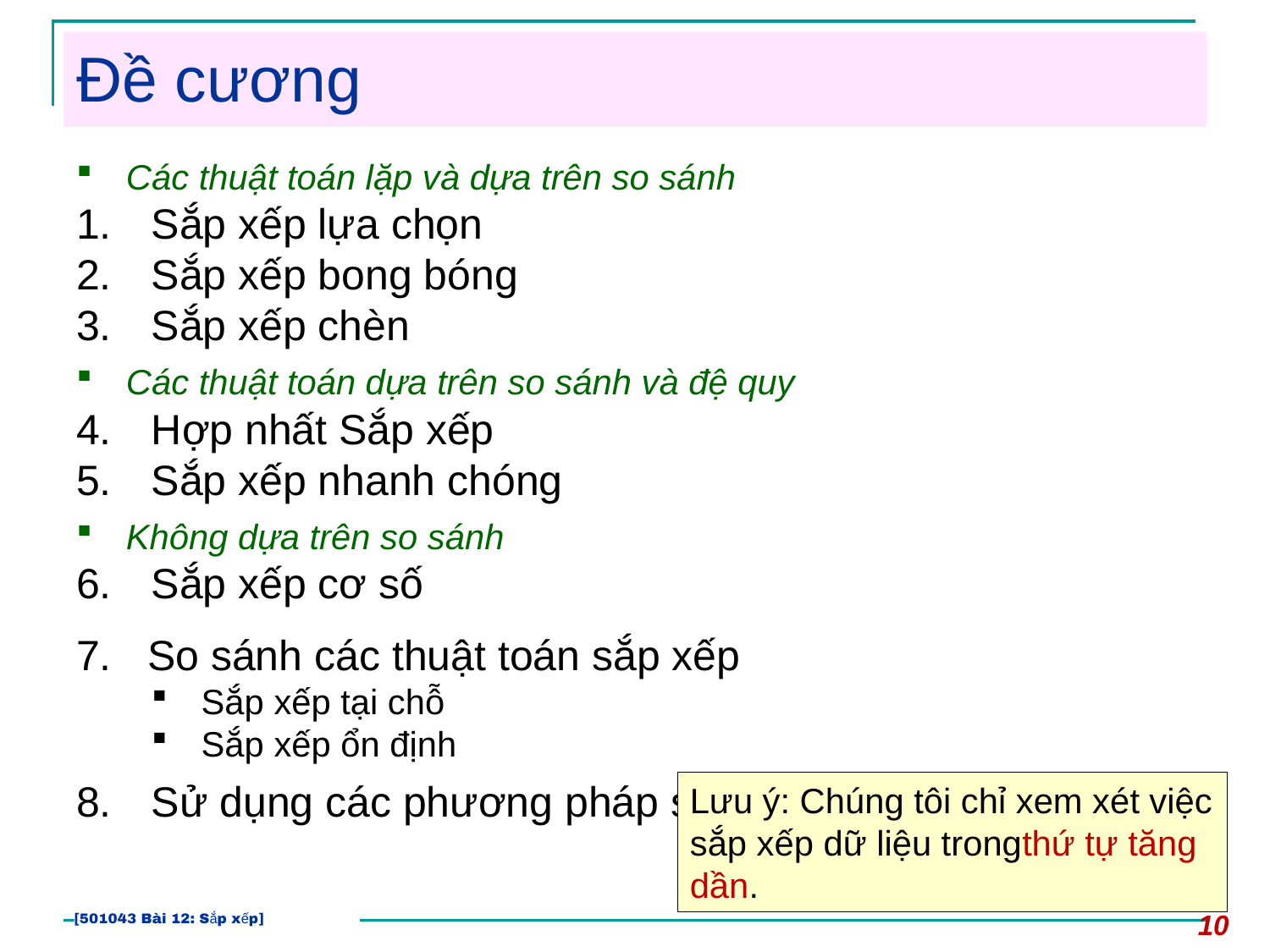

# Đề cương
Các thuật toán lặp và dựa trên so sánh
Sắp xếp lựa chọn
Sắp xếp bong bóng
Sắp xếp chèn
Các thuật toán dựa trên so sánh và đệ quy
Hợp nhất Sắp xếp
Sắp xếp nhanh chóng
Không dựa trên so sánh
Sắp xếp cơ số
So sánh các thuật toán sắp xếp
Sắp xếp tại chỗ
Sắp xếp ổn định
Sử dụng các phương pháp sắp xếp Java

Lưu ý: Chúng tôi chỉ xem xét việc sắp xếp dữ liệu trongthứ tự tăng dần.
10
[501043 Bài 12: Sắp xếp]